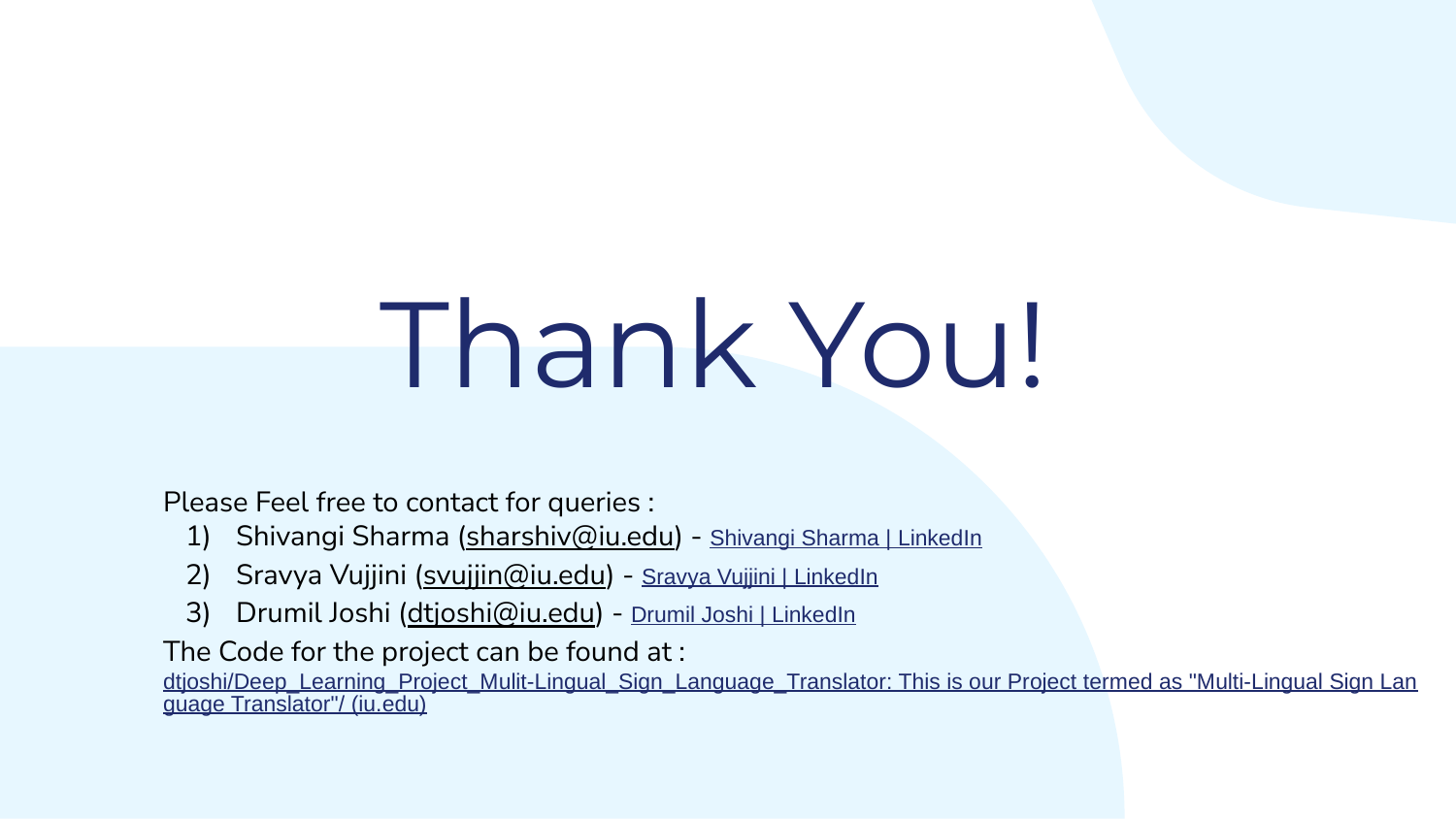

Thank You!
Please Feel free to contact for queries :
Shivangi Sharma (sharshiv@iu.edu) - Shivangi Sharma | LinkedIn
Sravya Vujjini (svujjin@iu.edu) - Sravya Vujjini | LinkedIn
Drumil Joshi (dtjoshi@iu.edu) - Drumil Joshi | LinkedIn
The Code for the project can be found at : dtjoshi/Deep_Learning_Project_Mulit-Lingual_Sign_Language_Translator: This is our Project termed as "Multi-Lingual Sign Language Translator"/ (iu.edu)